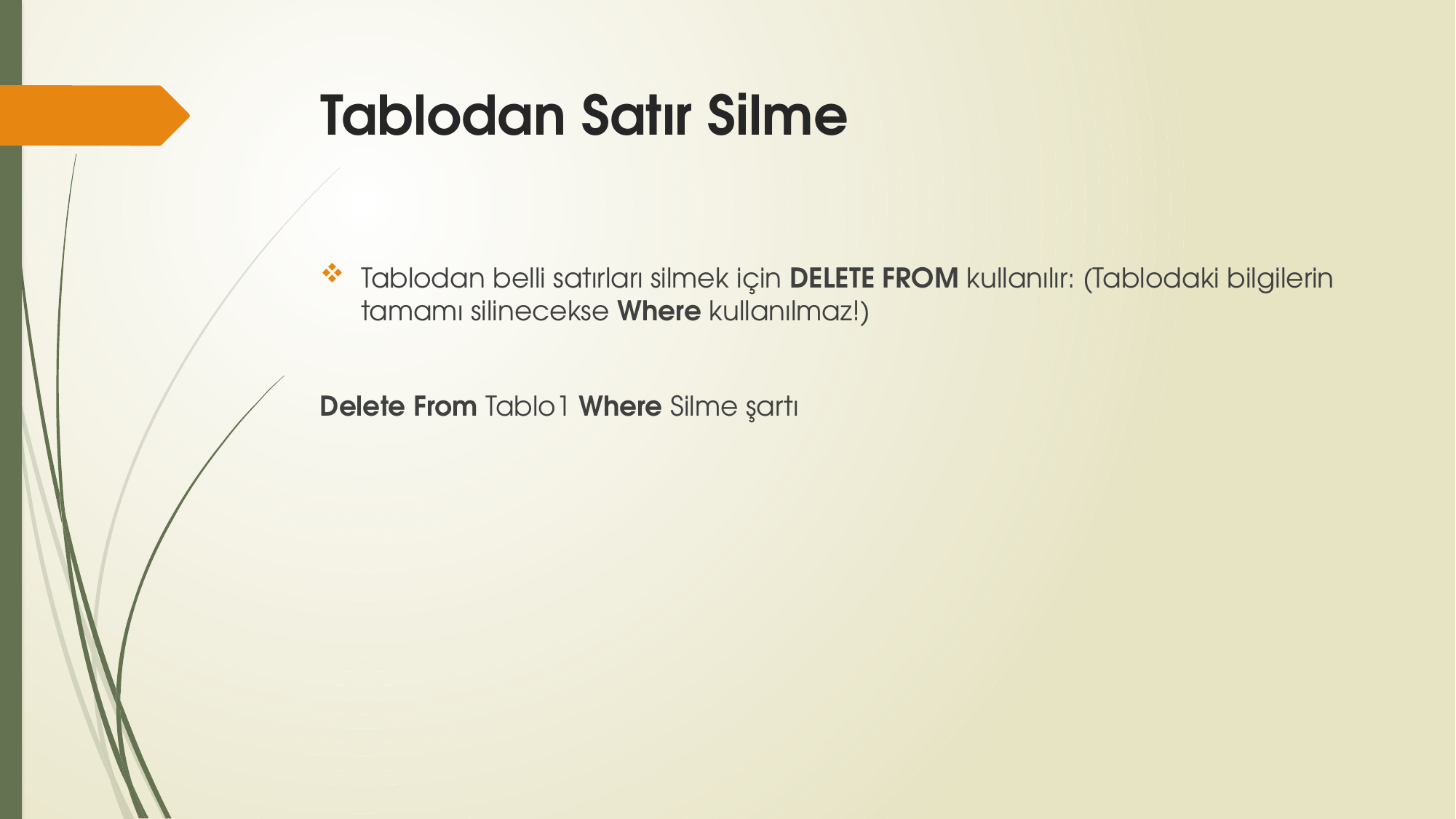

# Tablodan Satır Silme
Tablodan belli satırları silmek için DELETE FROM kullanılır: (Tablodaki bilgilerin tamamı silinecekse Where kullanılmaz!)

Delete From Tablo1 Where Silme şartı